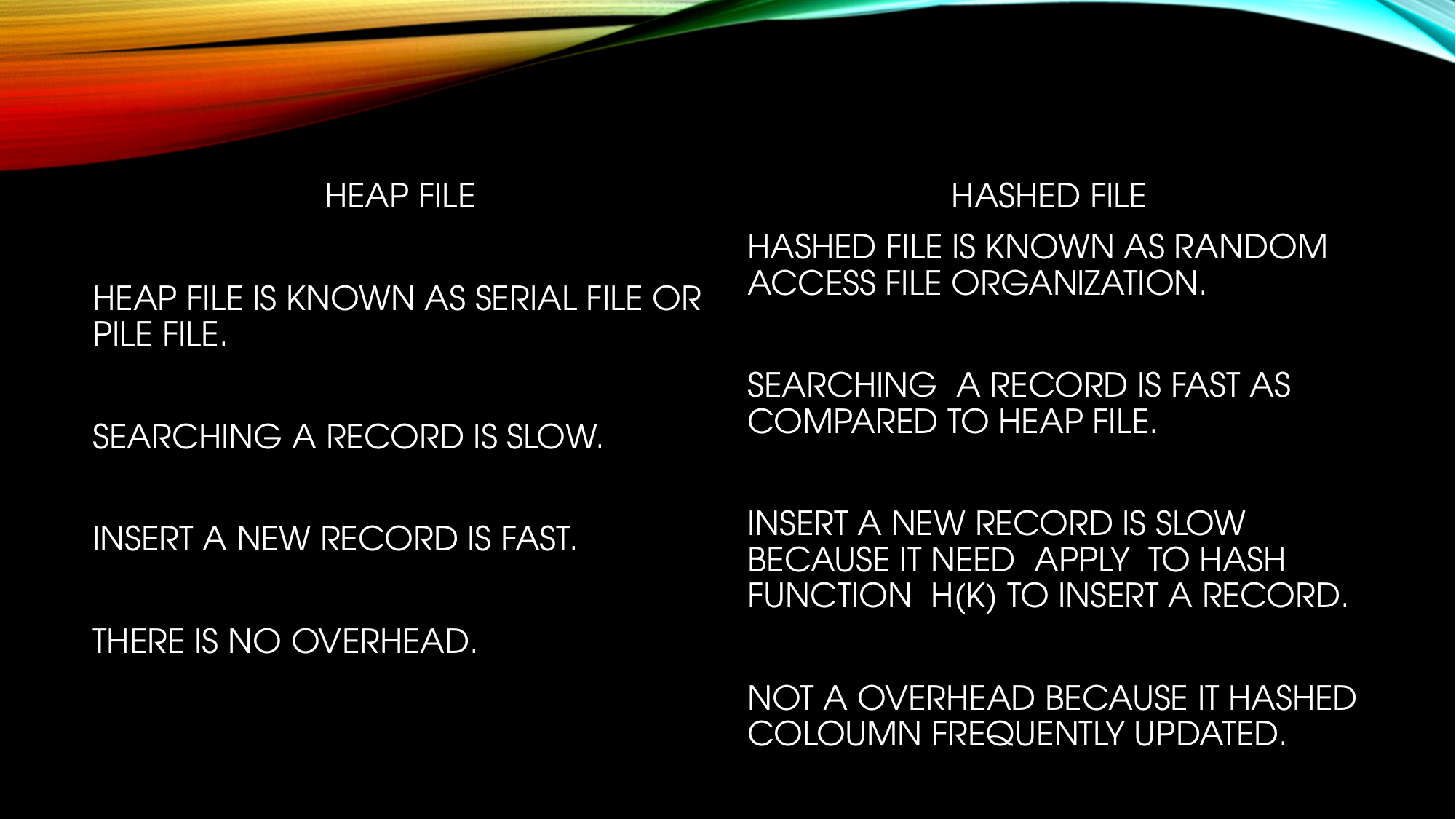

HEAP FILE

HEAP FILE IS KNOWN AS SERIAL FILE OR PILE FILE.

SEARCHING A RECORD IS SLOW.

INSERT A NEW RECORD IS FAST.

THERE IS NO OVERHEAD.
                      HASHED FILE
HASHED FILE IS KNOWN AS RANDOM ACCESS FILE ORGANIZATION.

SEARCHING  A RECORD IS FAST AS COMPARED TO HEAP FILE.

INSERT A NEW RECORD IS SLOW BECAUSE IT NEED  APPLY  TO HASH FUNCTION  H(K) TO INSERT A RECORD.

NOT A OVERHEAD BECAUSE IT HASHED COLOUMN FREQUENTLY UPDATED.